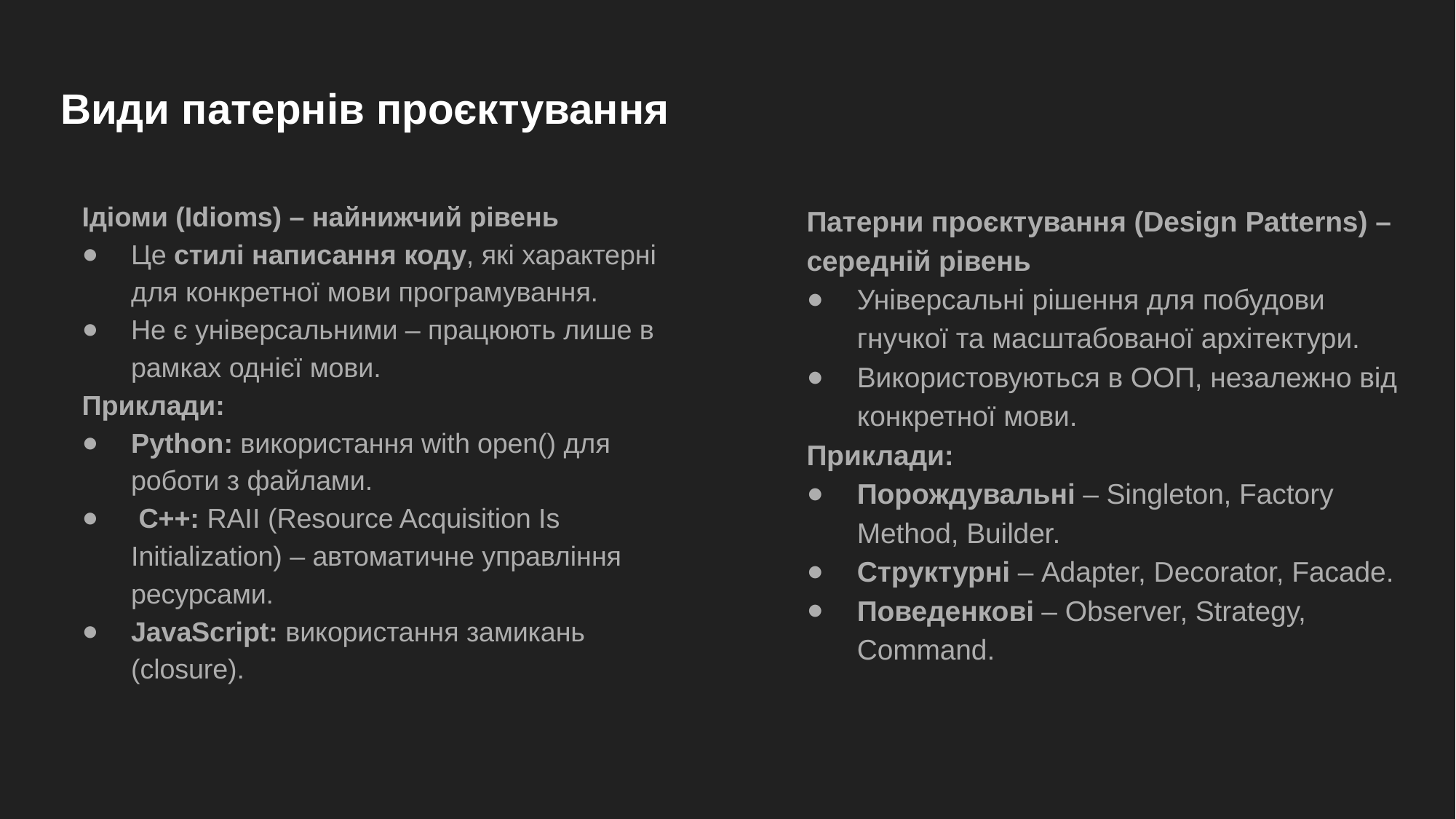

# Види патернів проєктування
Ідіоми (Idioms) – найнижчий рівень
Це стилі написання коду, які характерні для конкретної мови програмування.
Не є універсальними – працюють лише в рамках однієї мови.
Приклади:
Python: використання with open() для роботи з файлами.
 C++: RAII (Resource Acquisition Is Initialization) – автоматичне управління ресурсами.
JavaScript: використання замикань (closure).
Патерни проєктування (Design Patterns) – середній рівень
Універсальні рішення для побудови гнучкої та масштабованої архітектури.
Використовуються в ООП, незалежно від конкретної мови.
Приклади:
Порождувальні – Singleton, Factory Method, Builder.
Структурні – Adapter, Decorator, Facade.
Поведенкові – Observer, Strategy, Command.